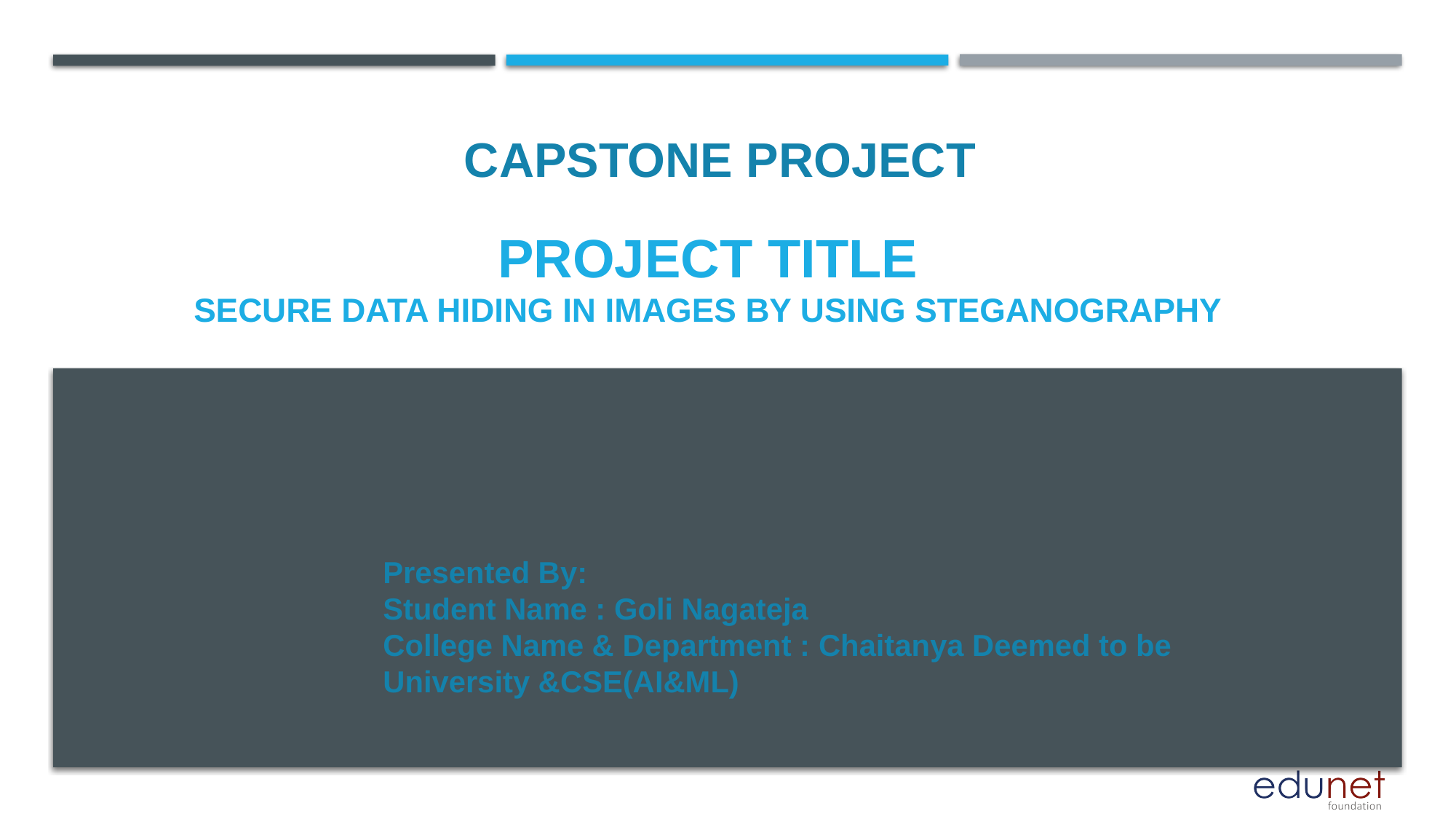

CAPSTONE PROJECT
# PROJECT TITLE Secure data hiding in images by using steganography
Presented By:
Student Name : Goli Nagateja
College Name & Department : Chaitanya Deemed to be University &CSE(AI&ML)